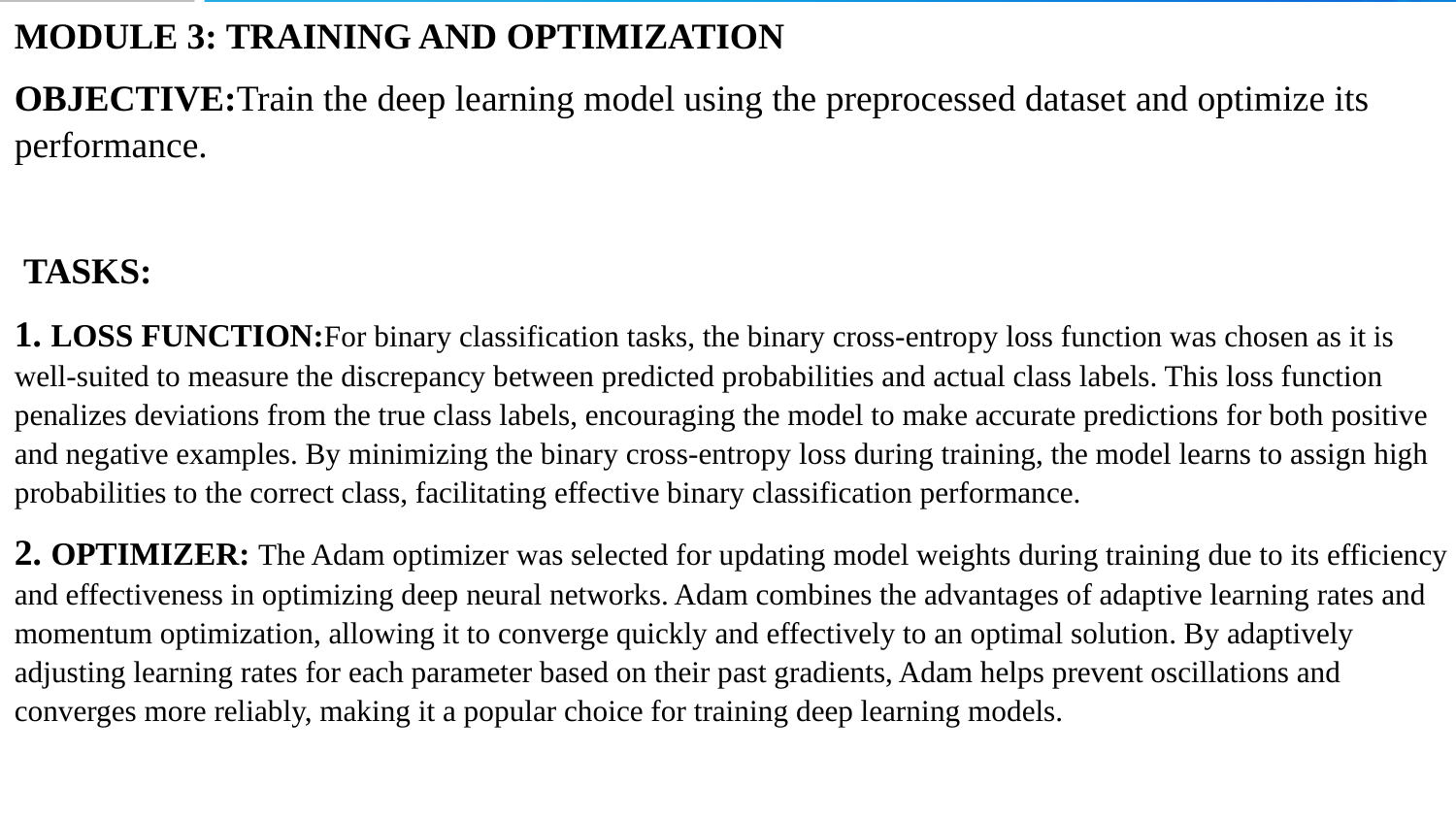

MODULE 3: TRAINING AND OPTIMIZATION
OBJECTIVE:Train the deep learning model using the preprocessed dataset and optimize its performance.

 TASKS:
1. LOSS FUNCTION:For binary classification tasks, the binary cross-entropy loss function was chosen as it is well-suited to measure the discrepancy between predicted probabilities and actual class labels. This loss function penalizes deviations from the true class labels, encouraging the model to make accurate predictions for both positive and negative examples. By minimizing the binary cross-entropy loss during training, the model learns to assign high probabilities to the correct class, facilitating effective binary classification performance.
2. OPTIMIZER: The Adam optimizer was selected for updating model weights during training due to its efficiency and effectiveness in optimizing deep neural networks. Adam combines the advantages of adaptive learning rates and momentum optimization, allowing it to converge quickly and effectively to an optimal solution. By adaptively adjusting learning rates for each parameter based on their past gradients, Adam helps prevent oscillations and converges more reliably, making it a popular choice for training deep learning models.